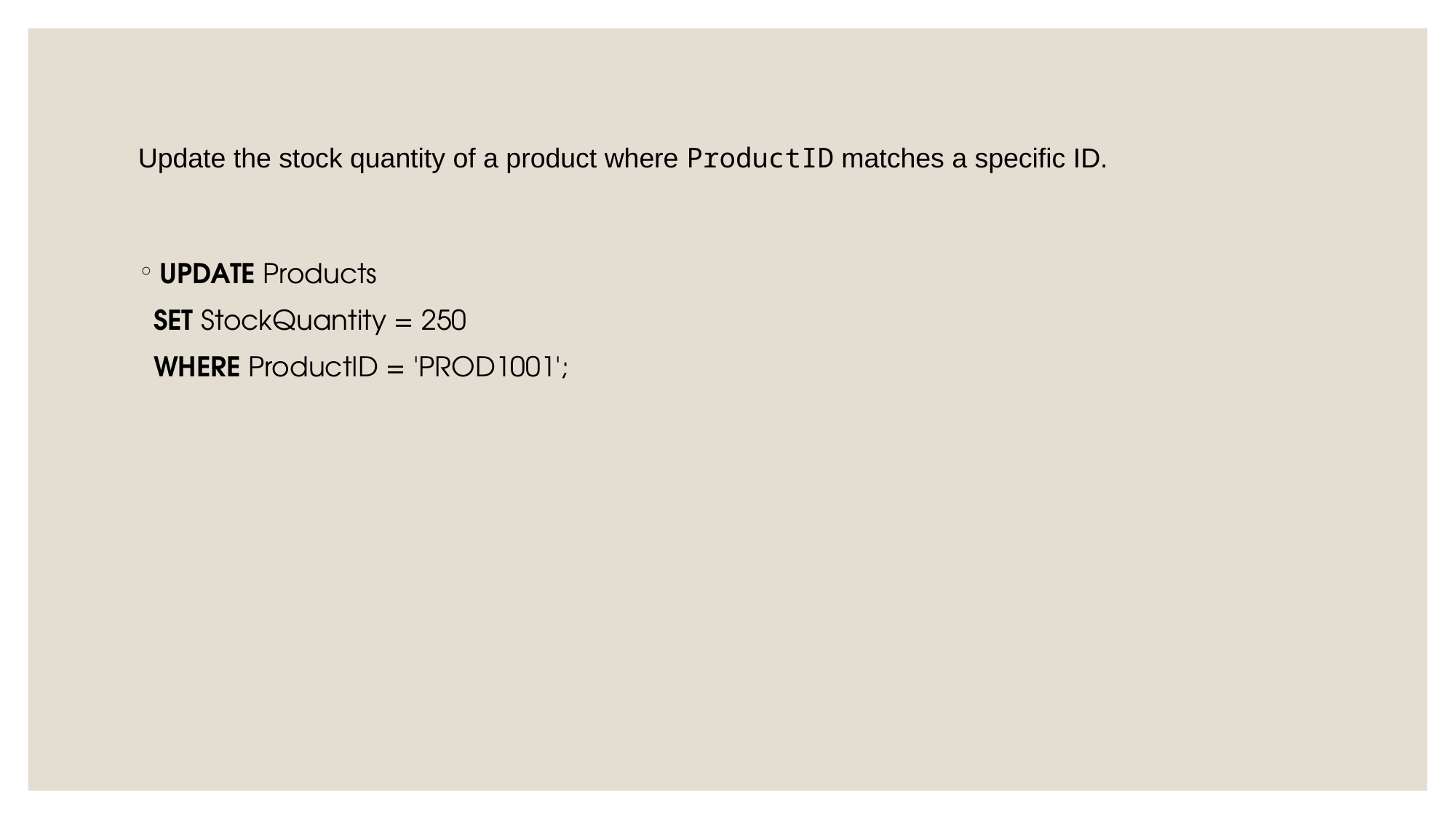

# Update the stock quantity of a product where ProductID matches a specific ID.
UPDATE Products
  SET StockQuantity = 250
  WHERE ProductID = 'PROD1001';